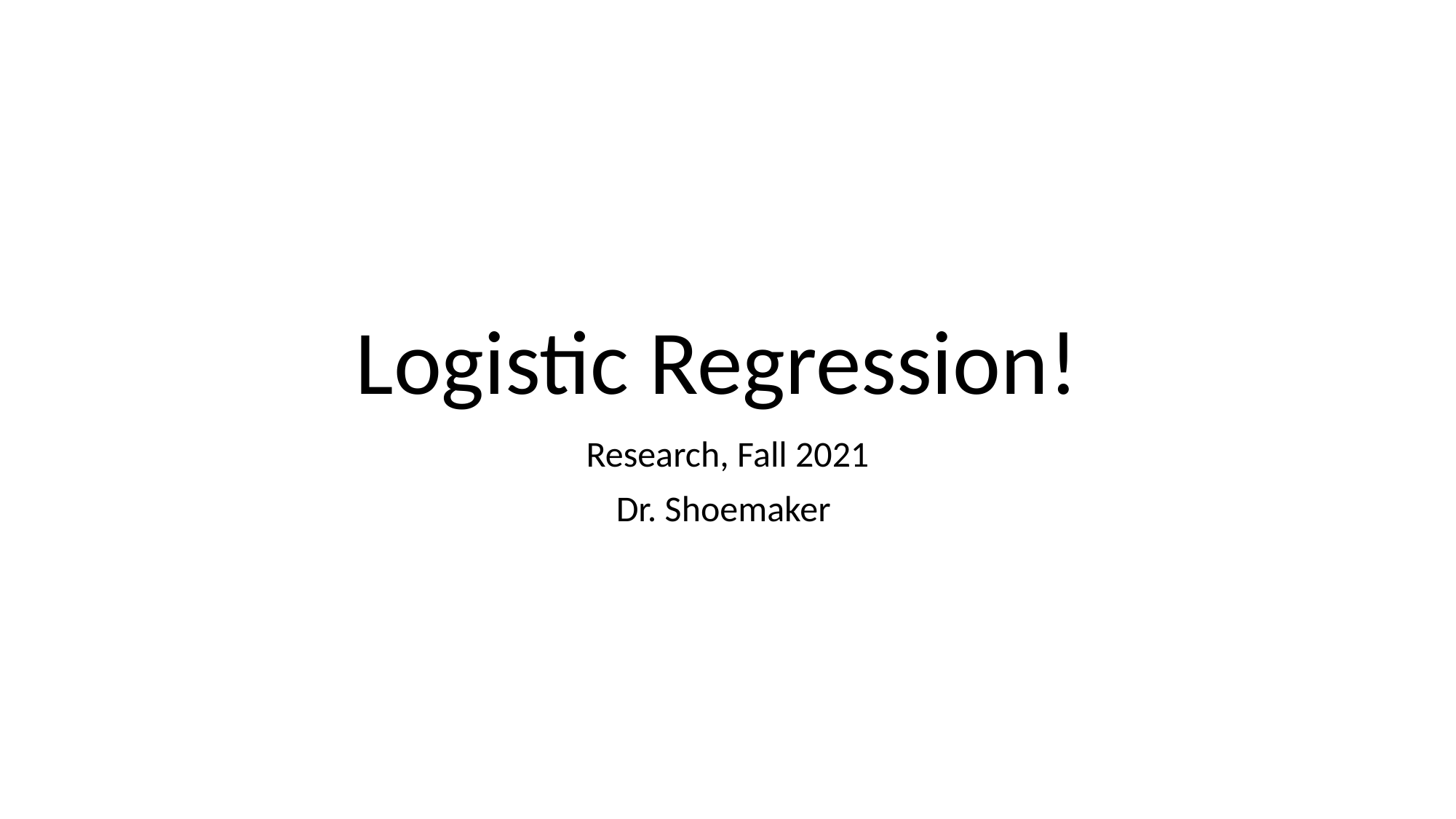

# Logistic Regression!
Research, Fall 2021
Dr. Shoemaker